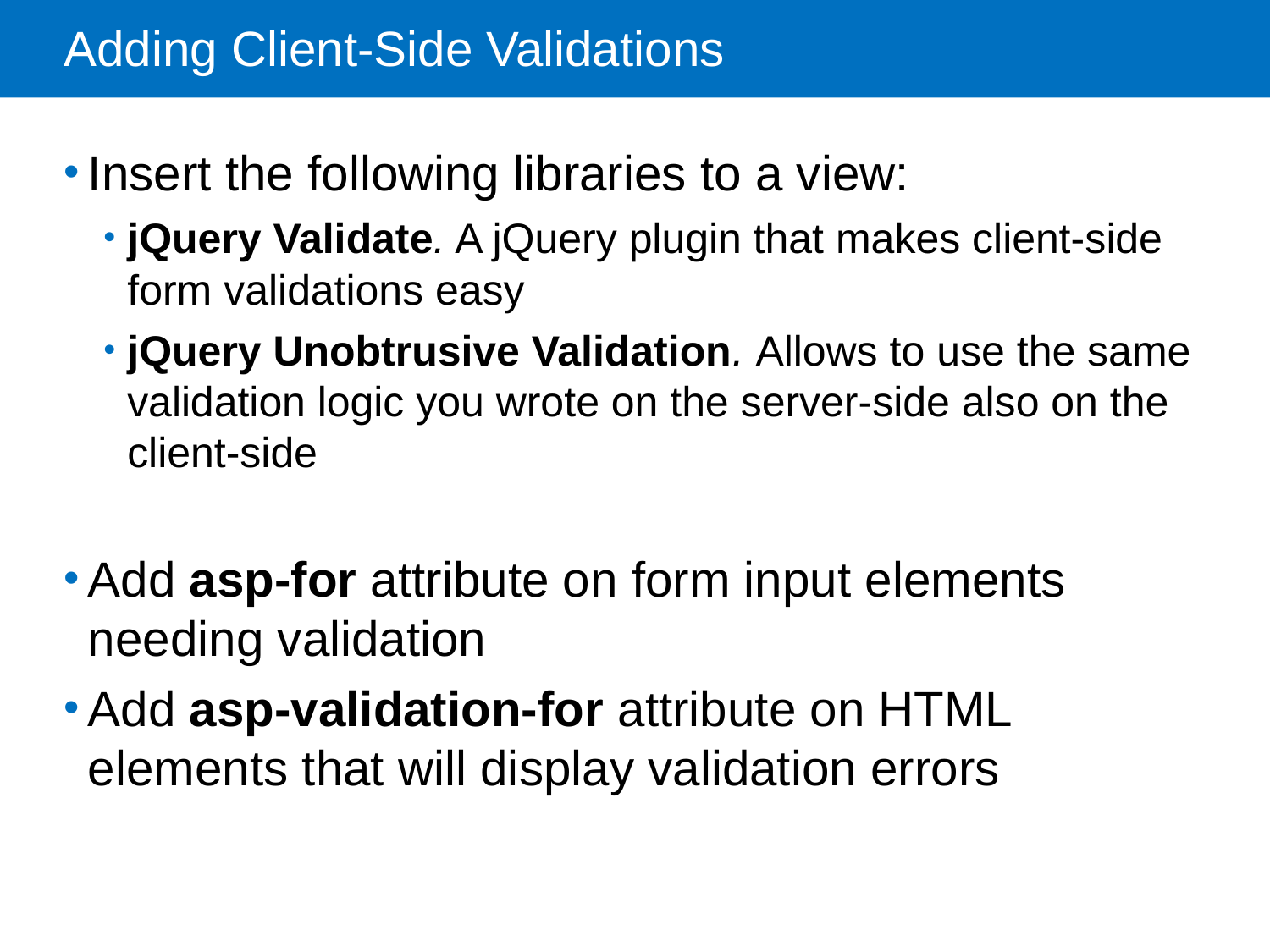

# Adding Client-Side Validations
Insert the following libraries to a view:
jQuery Validate. A jQuery plugin that makes client-side form validations easy
jQuery Unobtrusive Validation. Allows to use the same validation logic you wrote on the server-side also on the client-side

Add asp-for attribute on form input elements needing validation
Add asp-validation-for attribute on HTML elements that will display validation errors